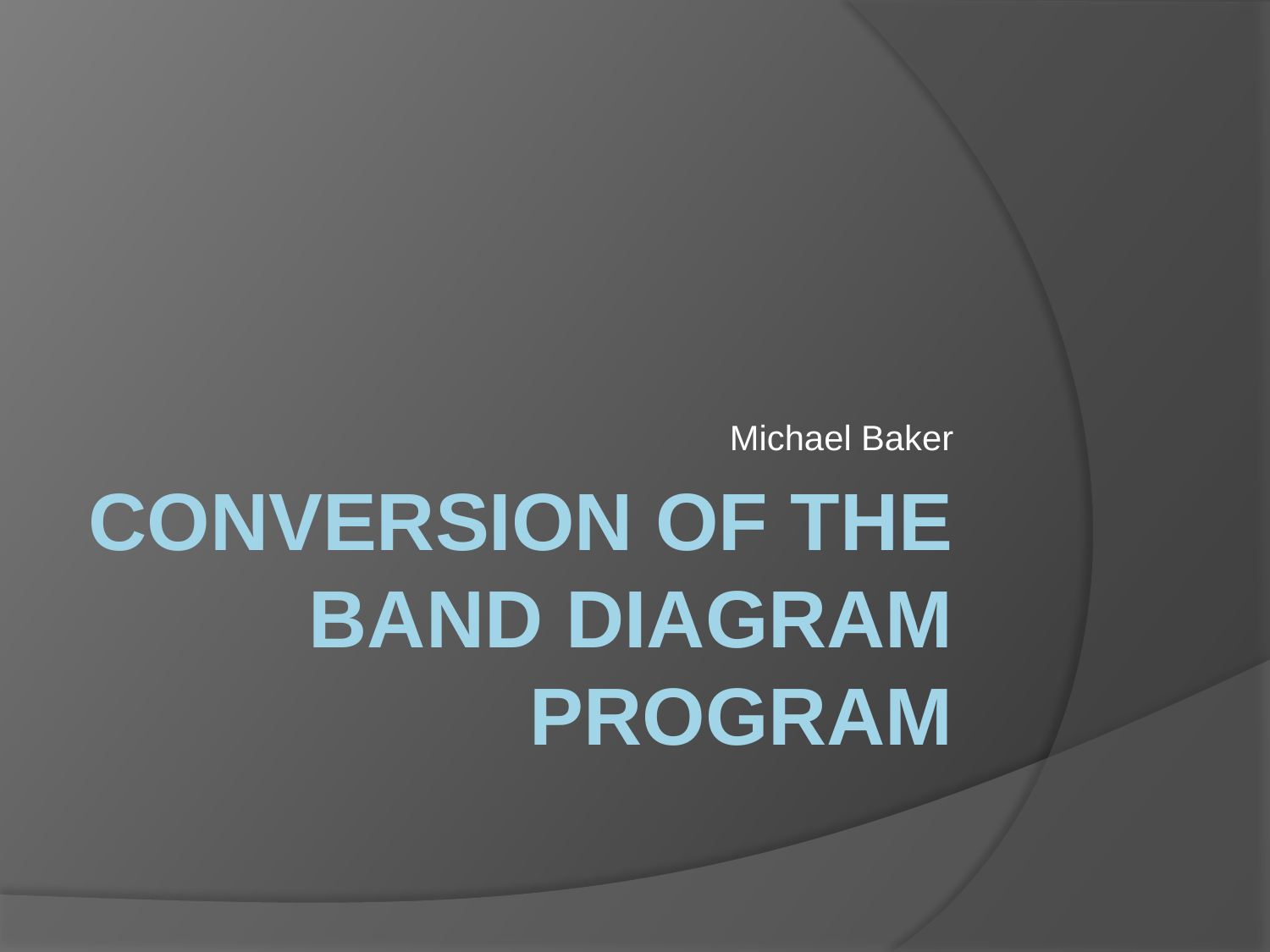

Michael Baker
# Conversion of the Band Diagram Program